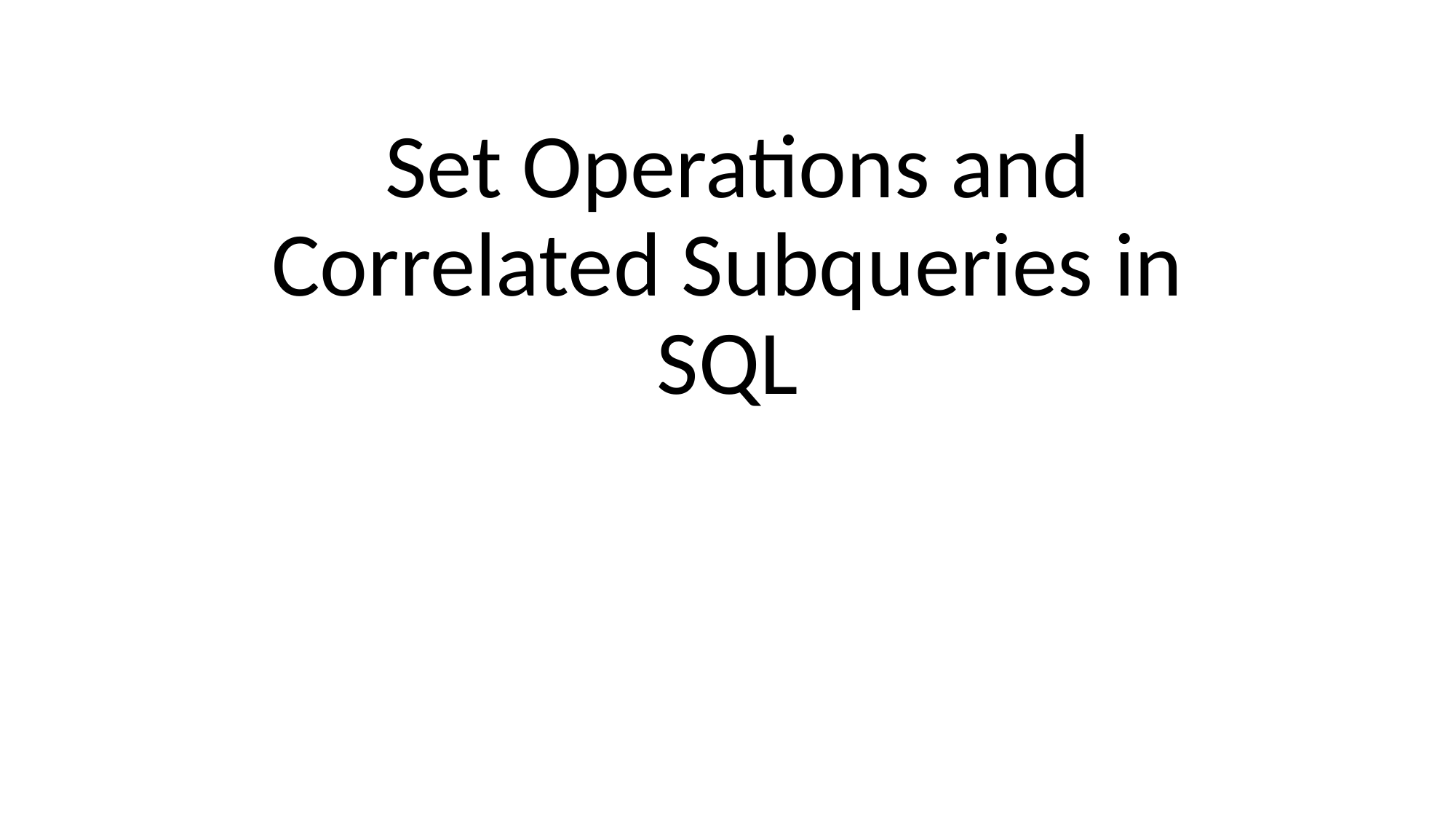

# Set Operations and Correlated Subqueries in SQL